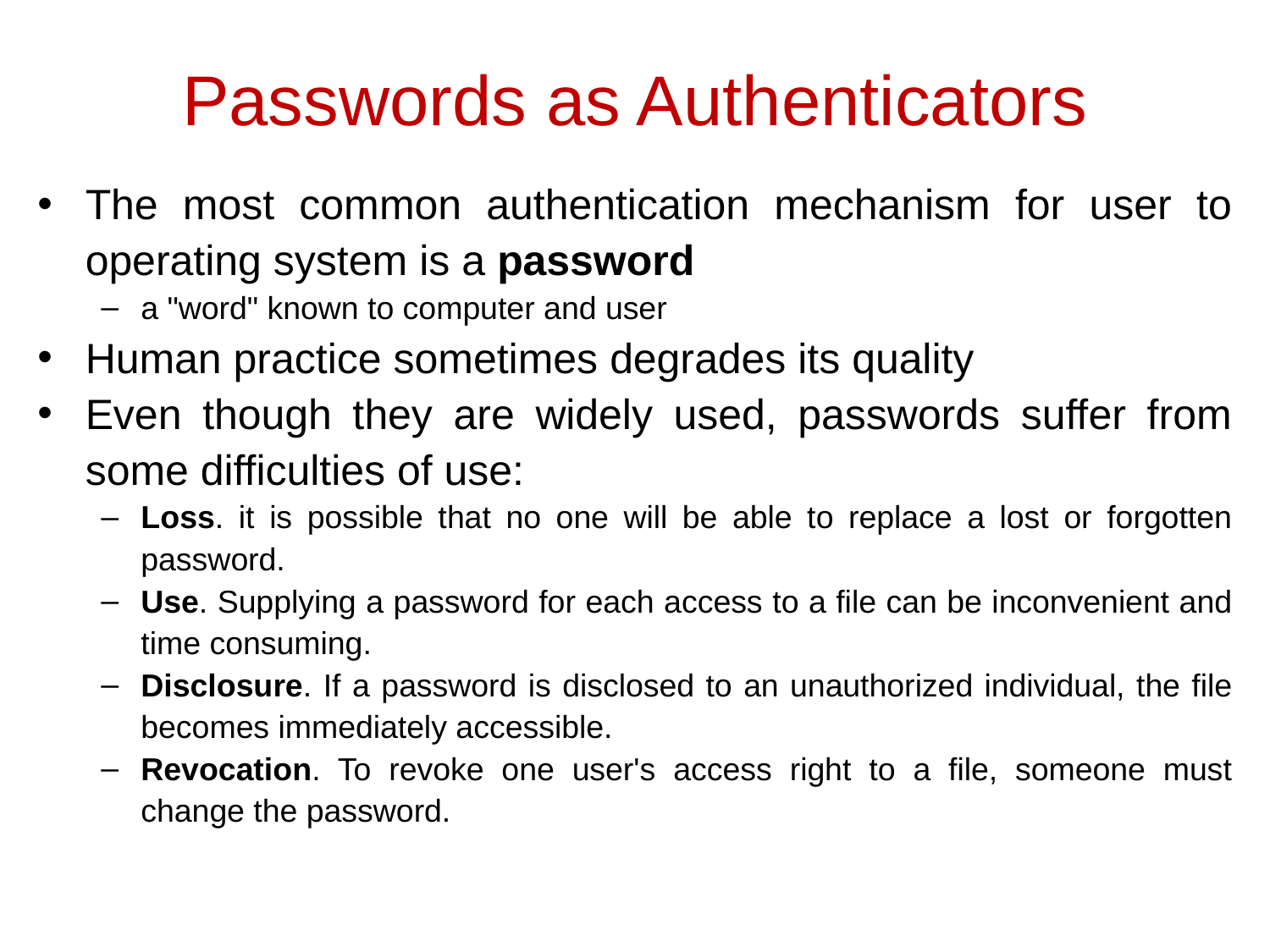

# Passwords as Authenticators
The most common authentication mechanism for user to operating system is a password
a "word" known to computer and user
Human practice sometimes degrades its quality
Even though they are widely used, passwords suffer from some difficulties of use:
Loss. it is possible that no one will be able to replace a lost or forgotten password.
Use. Supplying a password for each access to a file can be inconvenient and time consuming.
Disclosure. If a password is disclosed to an unauthorized individual, the file becomes immediately accessible.
Revocation. To revoke one user's access right to a file, someone must change the password.